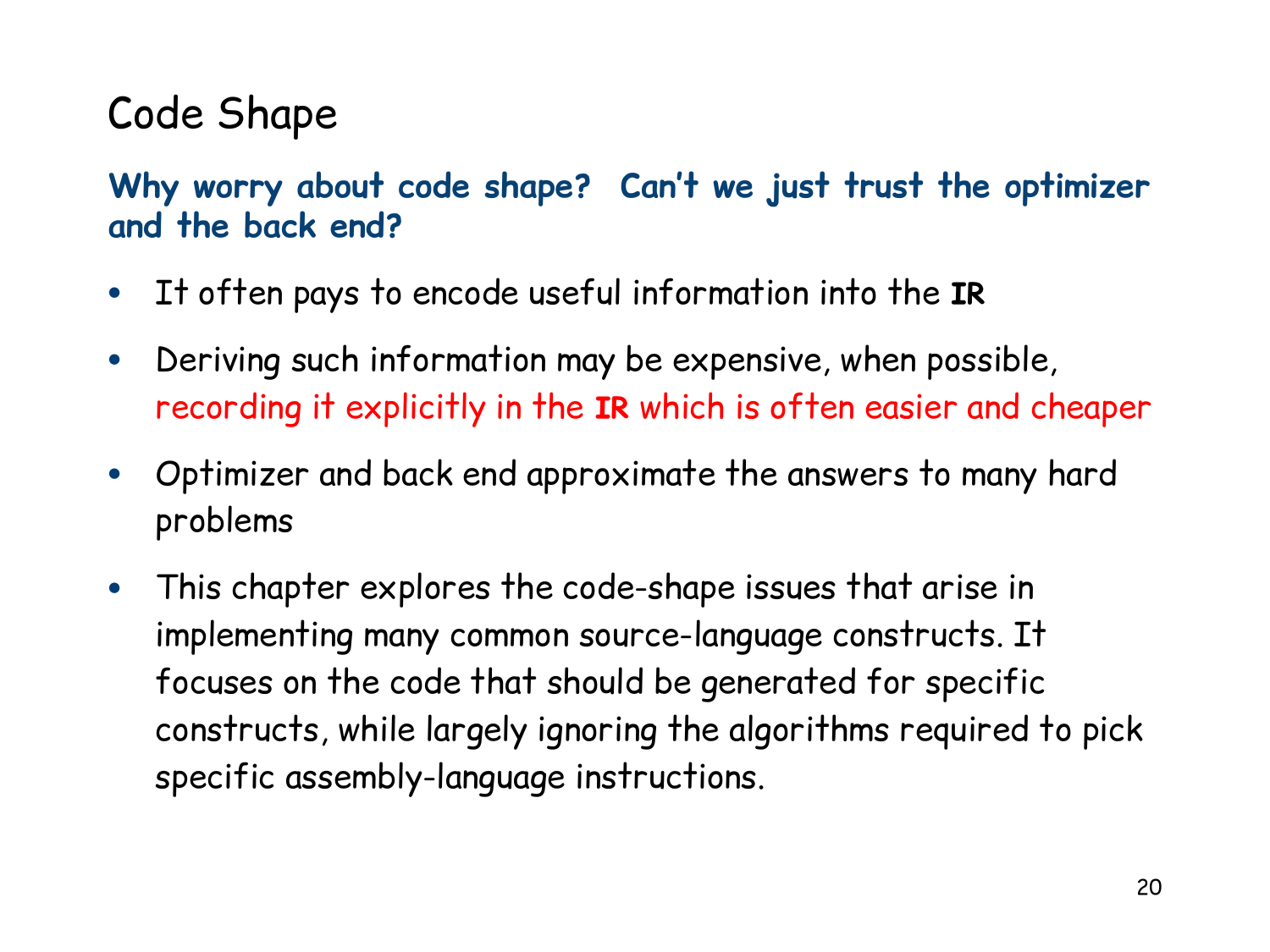

# Code Shape
Why worry about code shape?  Can’t we just trust the optimizer and the back end?
It often pays to encode useful information into the IR
Deriving such information may be expensive, when possible, recording it explicitly in the IR which is often easier and cheaper
Optimizer and back end approximate the answers to many hard problems
This chapter explores the code-shape issues that arise in implementing many common source-language constructs. It focuses on the code that should be generated for specific constructs, while largely ignoring the algorithms required to pick specific assembly-language instructions.
20